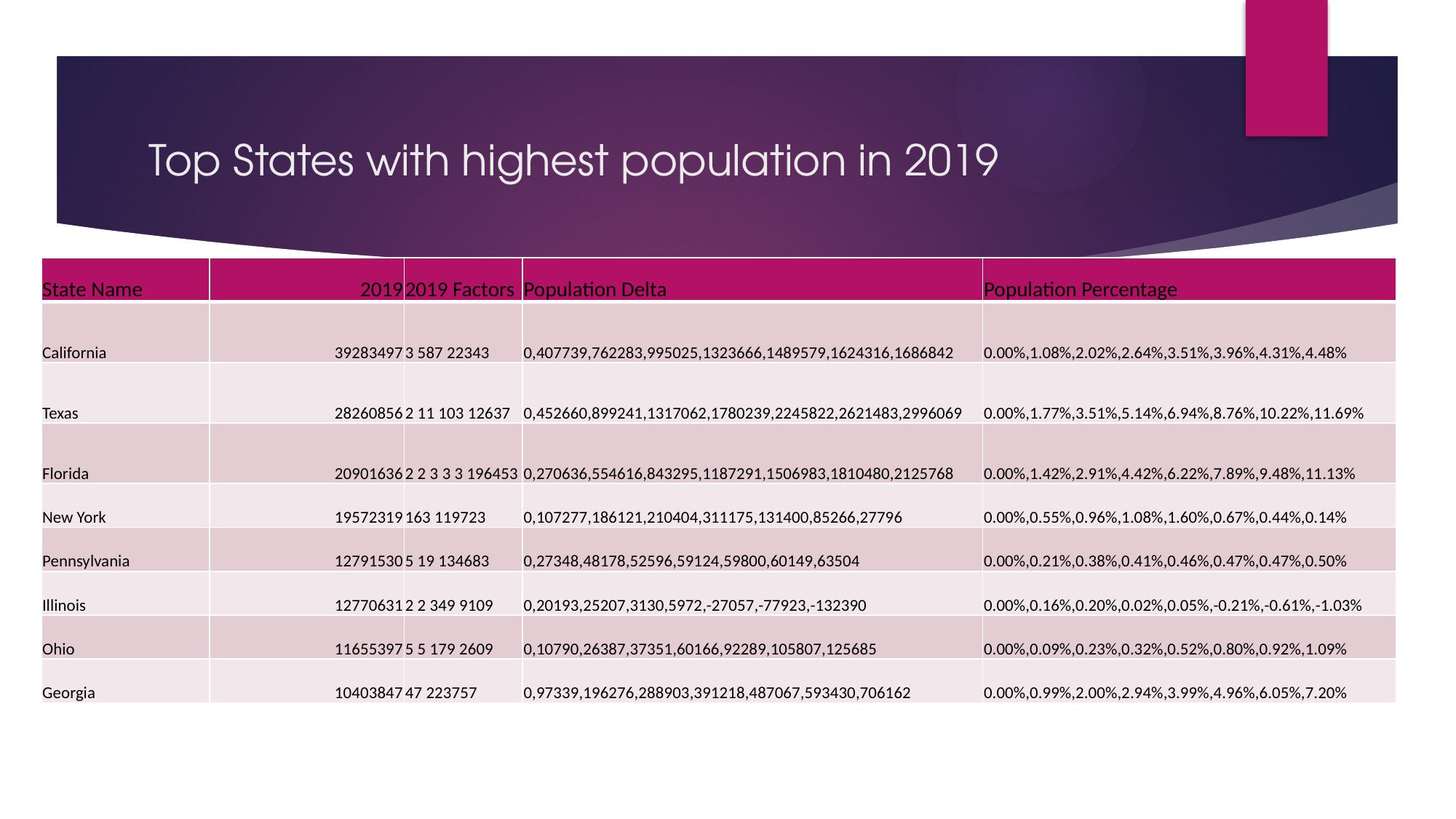

# Top States with highest population in 2019
| State Name | 2019 | 2019 Factors | Population Delta | Population Percentage |
| --- | --- | --- | --- | --- |
| California | 39283497 | 3 587 22343 | 0,407739,762283,995025,1323666,1489579,1624316,1686842 | 0.00%,1.08%,2.02%,2.64%,3.51%,3.96%,4.31%,4.48% |
| Texas | 28260856 | 2 11 103 12637 | 0,452660,899241,1317062,1780239,2245822,2621483,2996069 | 0.00%,1.77%,3.51%,5.14%,6.94%,8.76%,10.22%,11.69% |
| Florida | 20901636 | 2 2 3 3 3 196453 | 0,270636,554616,843295,1187291,1506983,1810480,2125768 | 0.00%,1.42%,2.91%,4.42%,6.22%,7.89%,9.48%,11.13% |
| New York | 19572319 | 163 119723 | 0,107277,186121,210404,311175,131400,85266,27796 | 0.00%,0.55%,0.96%,1.08%,1.60%,0.67%,0.44%,0.14% |
| Pennsylvania | 12791530 | 5 19 134683 | 0,27348,48178,52596,59124,59800,60149,63504 | 0.00%,0.21%,0.38%,0.41%,0.46%,0.47%,0.47%,0.50% |
| Illinois | 12770631 | 2 2 349 9109 | 0,20193,25207,3130,5972,-27057,-77923,-132390 | 0.00%,0.16%,0.20%,0.02%,0.05%,-0.21%,-0.61%,-1.03% |
| Ohio | 11655397 | 5 5 179 2609 | 0,10790,26387,37351,60166,92289,105807,125685 | 0.00%,0.09%,0.23%,0.32%,0.52%,0.80%,0.92%,1.09% |
| Georgia | 10403847 | 47 223757 | 0,97339,196276,288903,391218,487067,593430,706162 | 0.00%,0.99%,2.00%,2.94%,3.99%,4.96%,6.05%,7.20% |